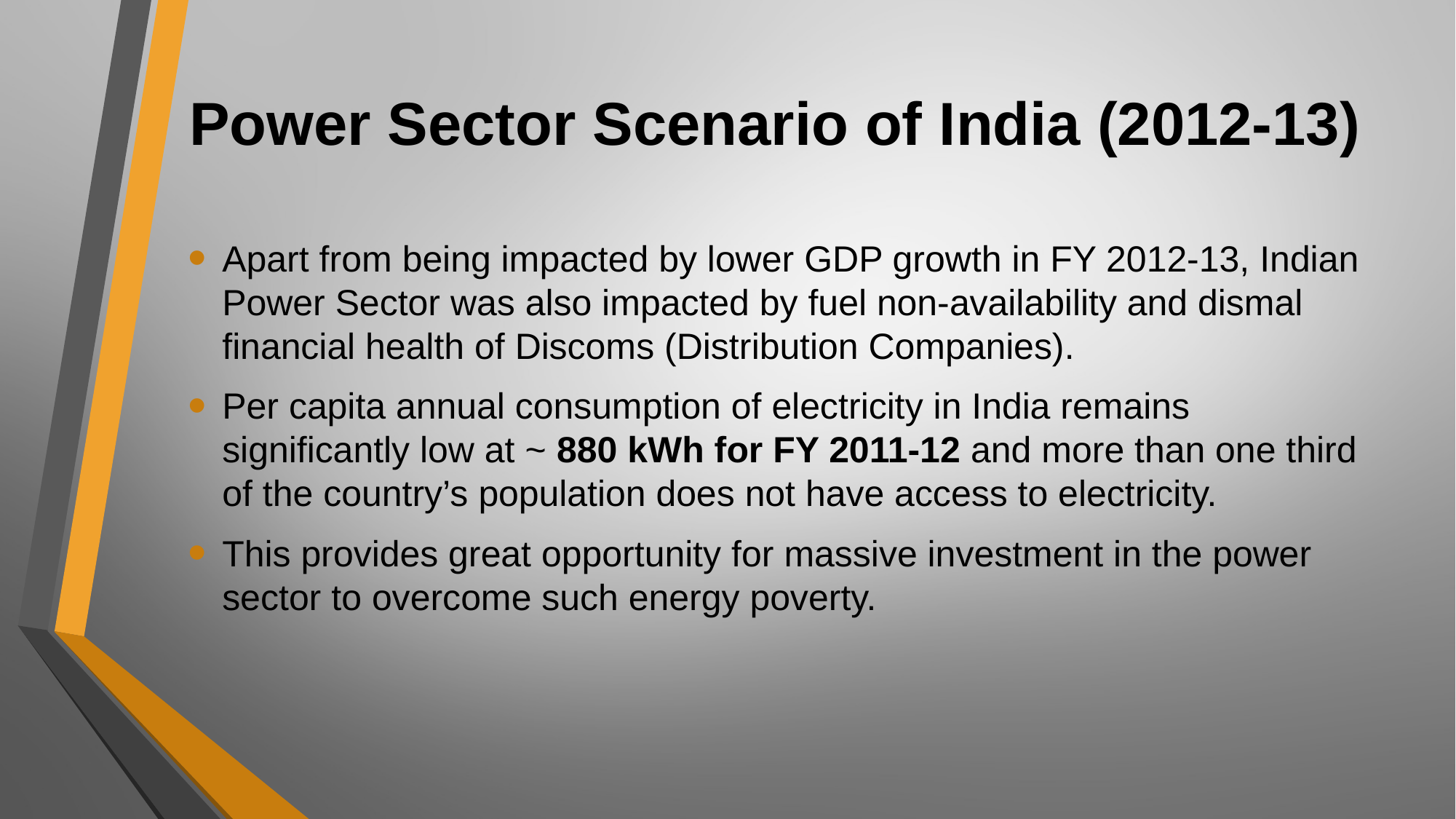

# Power Sector Scenario of India (2012-13)
Apart from being impacted by lower GDP growth in FY 2012-13, Indian Power Sector was also impacted by fuel non-availability and dismal financial health of Discoms (Distribution Companies).
Per capita annual consumption of electricity in India remains significantly low at ~ 880 kWh for FY 2011-12 and more than one third of the country’s population does not have access to electricity.
This provides great opportunity for massive investment in the power sector to overcome such energy poverty.